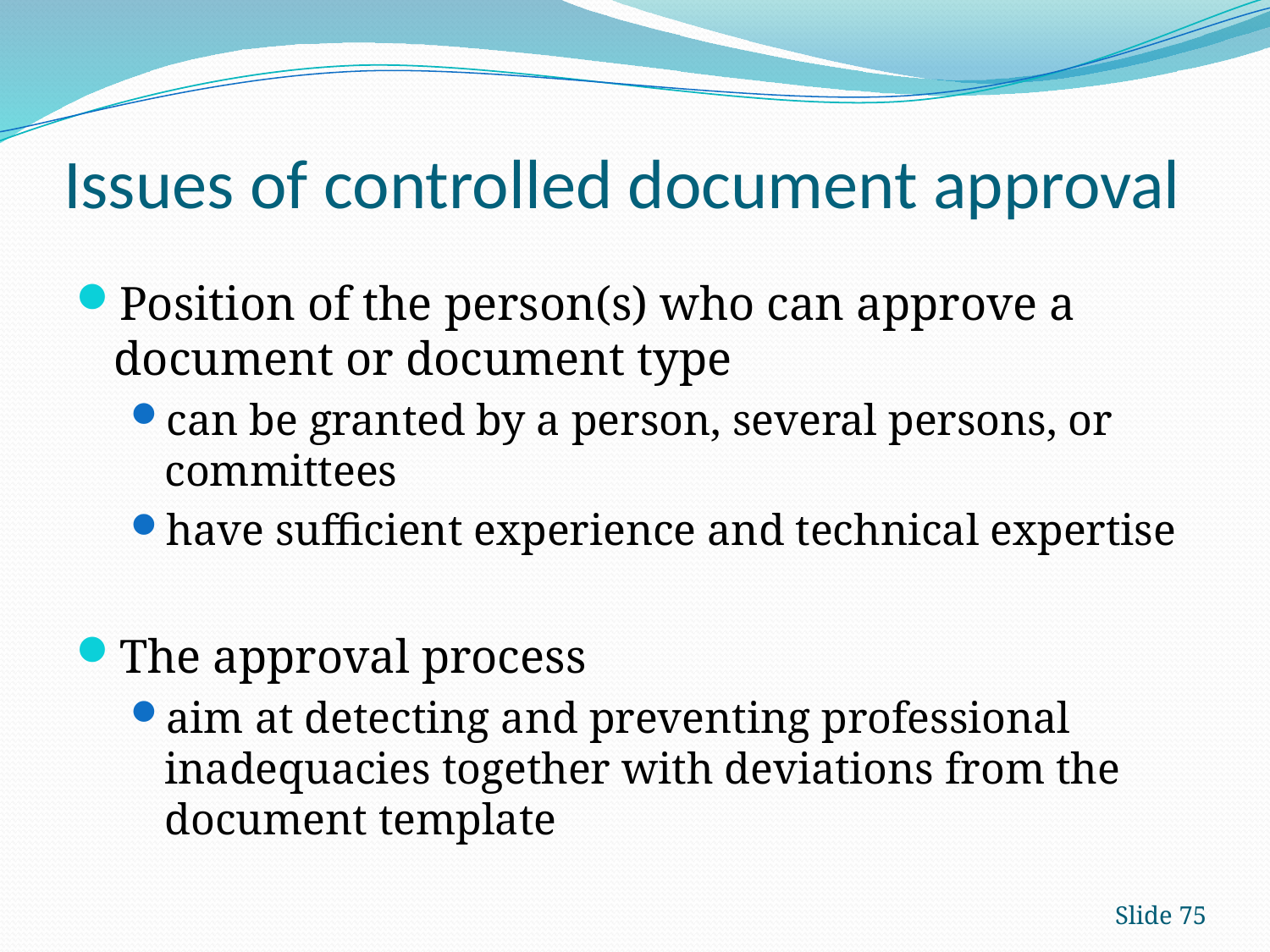

# Issues of controlled document approval
Position of the person(s) who can approve a document or document type
can be granted by a person, several persons, or committees
have sufficient experience and technical expertise

The approval process
aim at detecting and preventing professional inadequacies together with deviations from the document template
Slide 75